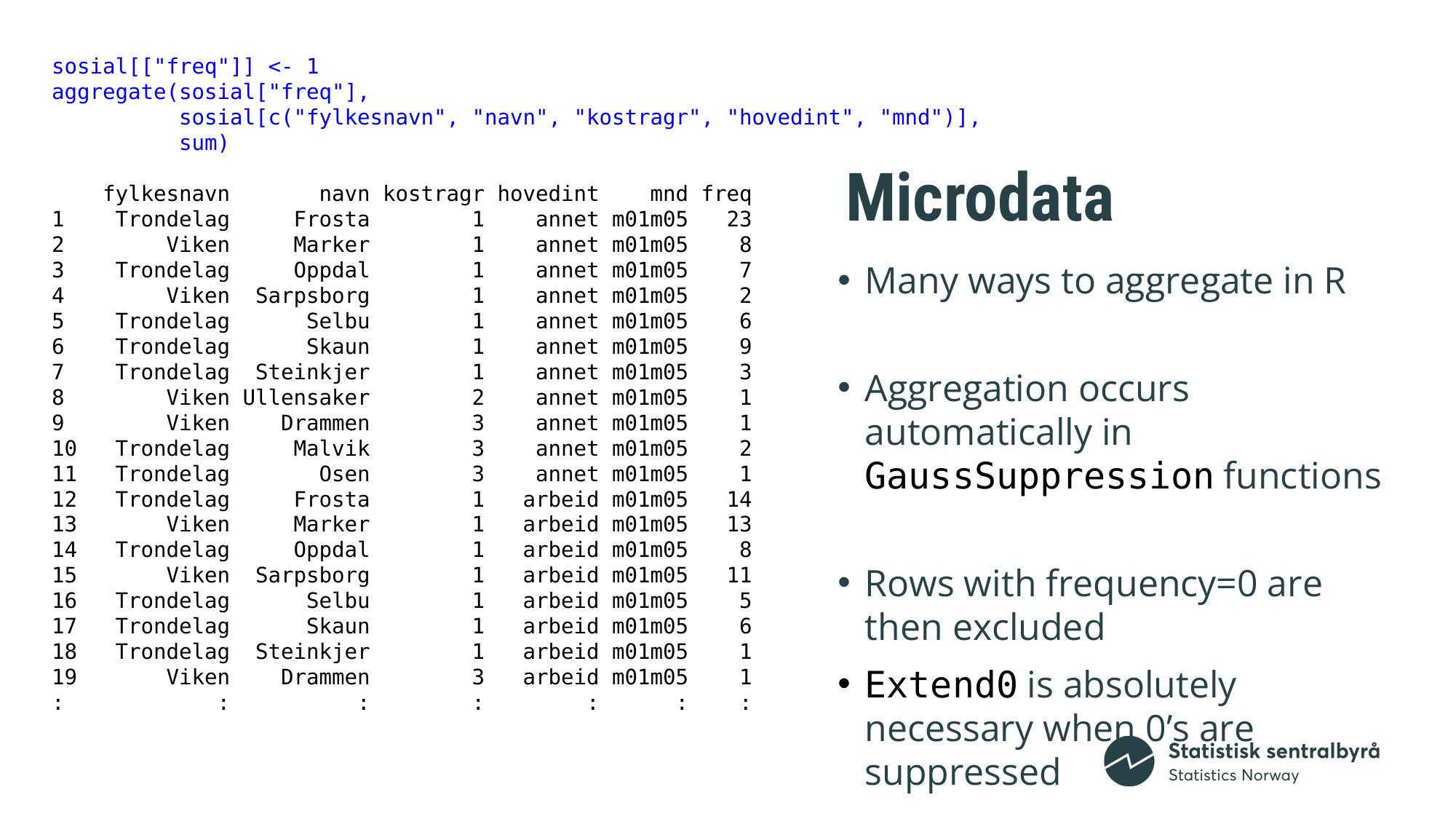

sosial[["freq"]] <- 1
aggregate(sosial["freq"],
          sosial[c("fylkesnavn", "navn", "kostragr", "hovedint", "mnd")],
          sum)

    fylkesnavn       navn kostragr hovedint    mnd freq
1    Trondelag     Frosta        1    annet m01m05   23
2        Viken     Marker        1    annet m01m05    8
3    Trondelag     Oppdal        1    annet m01m05    7
4        Viken  Sarpsborg        1    annet m01m05    2
5    Trondelag      Selbu        1    annet m01m05    6
6    Trondelag      Skaun        1    annet m01m05    9
7    Trondelag  Steinkjer        1    annet m01m05    3
8        Viken Ullensaker        2    annet m01m05    1
9        Viken    Drammen        3    annet m01m05    1
10   Trondelag     Malvik        3    annet m01m05    2
11   Trondelag       Osen        3    annet m01m05    1
12   Trondelag     Frosta        1   arbeid m01m05   14
13       Viken     Marker        1   arbeid m01m05   13
14   Trondelag     Oppdal        1   arbeid m01m05    8
15       Viken  Sarpsborg        1   arbeid m01m05   11
16   Trondelag      Selbu        1   arbeid m01m05    5
17   Trondelag      Skaun        1   arbeid m01m05    6
18   Trondelag  Steinkjer        1   arbeid m01m05    1
19       Viken    Drammen        3   arbeid m01m05    1
:            :          :        :        :      :    :
# Microdata
Many ways to aggregate in R

Aggregation occurs automatically in GaussSuppression functions

Rows with frequency=0 are then excluded
Extend0 is absolutely necessary when 0’s are suppressed